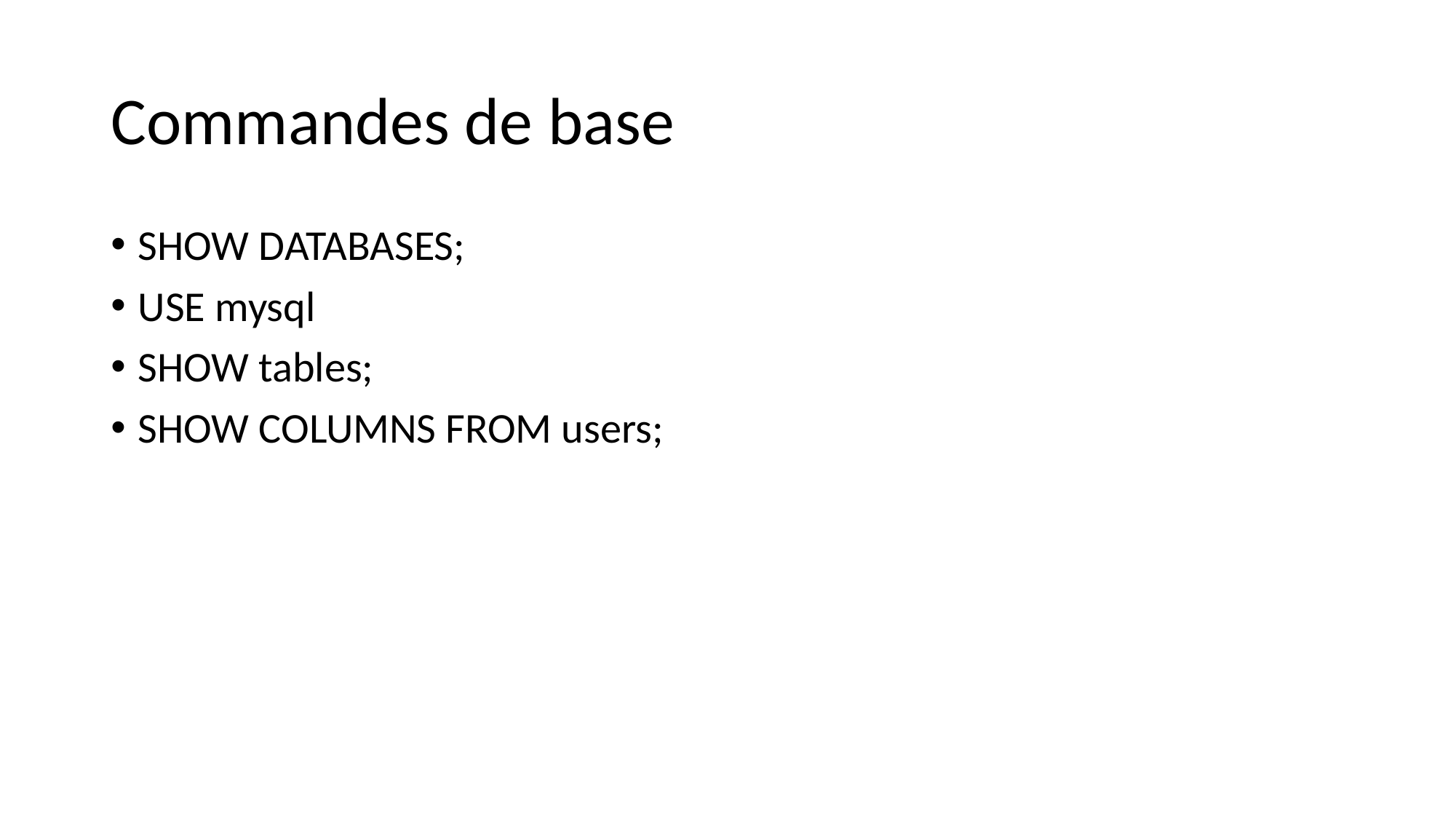

# Commandes de base
SHOW DATABASES;
USE mysql
SHOW tables;
SHOW COLUMNS FROM users;